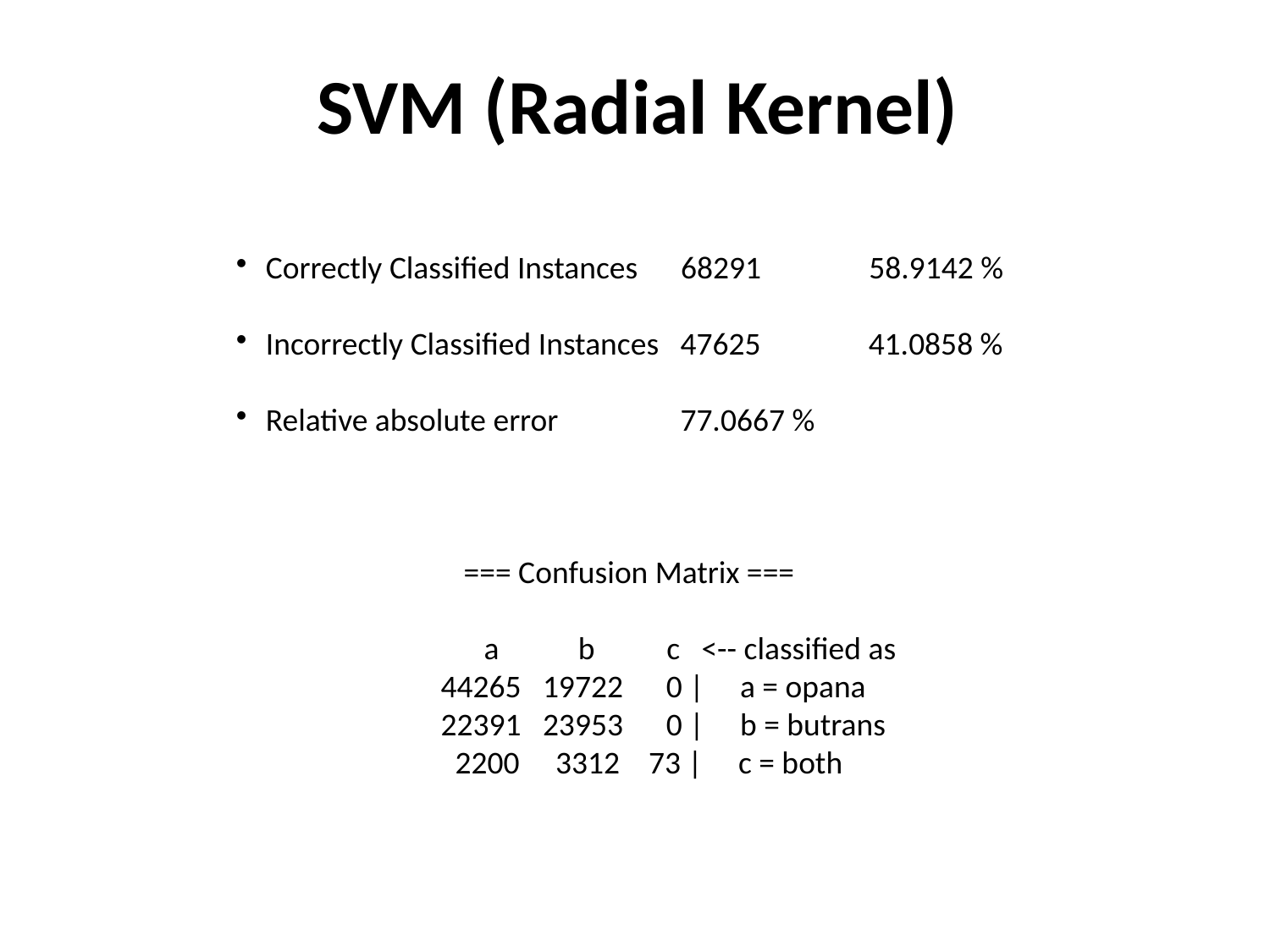

SVM (Radial Kernel)
Correctly Classified Instances      68291               58.9142 %

Incorrectly Classified Instances   47625               41.0858 %

Relative absolute error                 77.0667 %

	              === Confusion Matrix ===

        a           b          c   <-- classified as
  44265   19722      0 |     a = opana
  22391   23953      0 |     b = butrans
    2200     3312    73 |     c = both